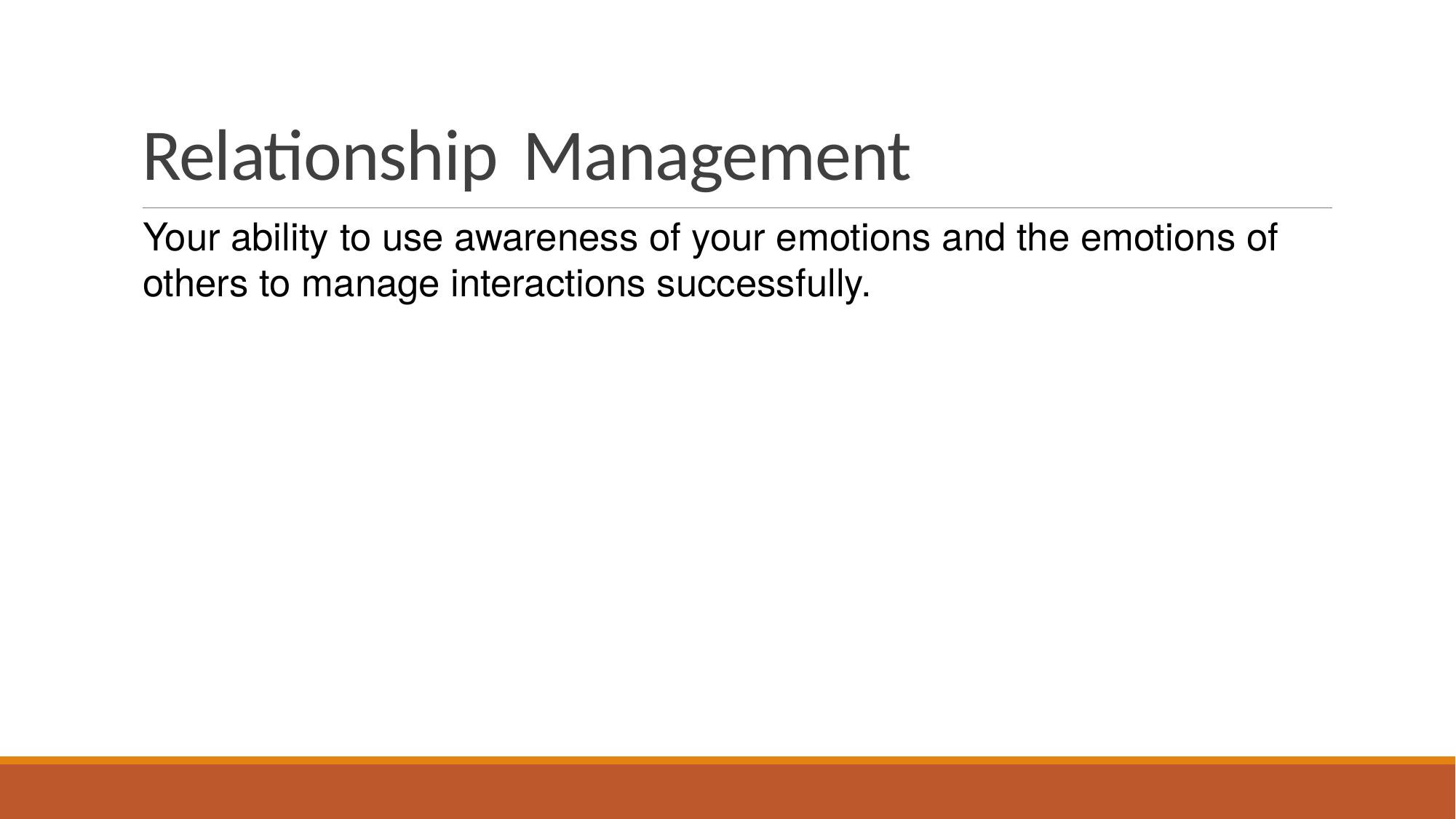

# Relationship Management
Your ability to use awareness of your emotions and the emotions of others to manage interactions successfully.